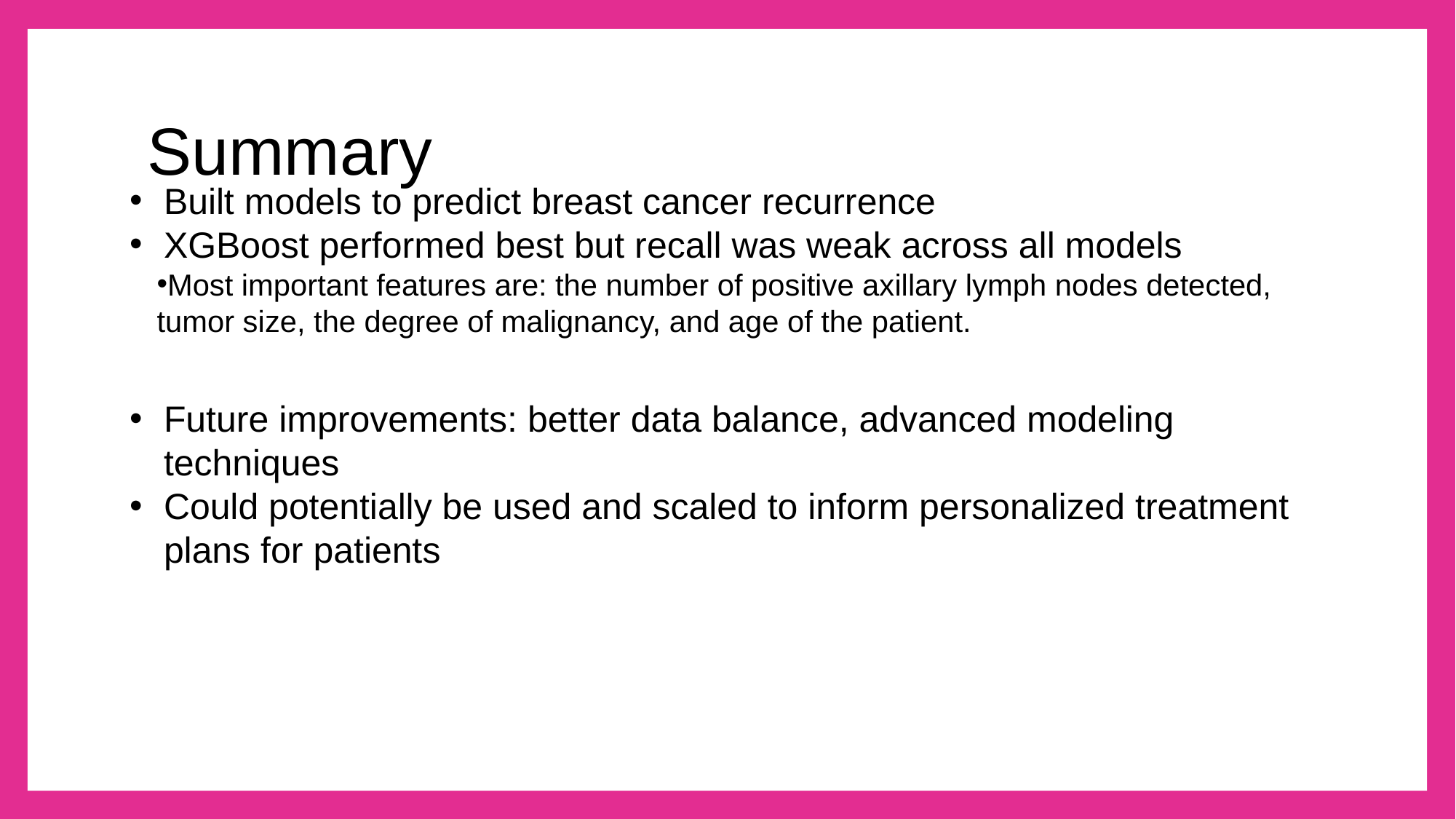

# Summary
Built models to predict breast cancer recurrence
XGBoost performed best but recall was weak across all models
Most important features are: the number of positive axillary lymph nodes detected, tumor size, the degree of malignancy, and age of the patient.

Future improvements: better data balance, advanced modeling techniques
Could potentially be used and scaled to inform personalized treatment plans for patients